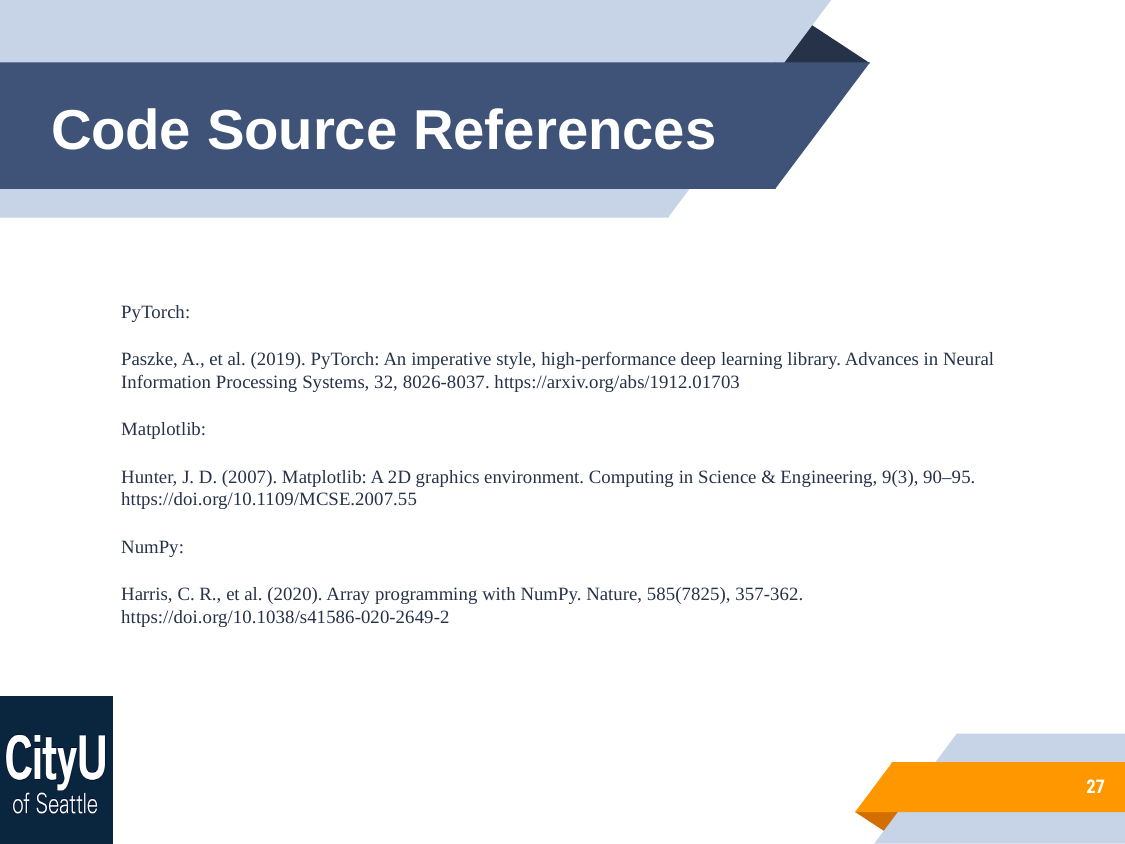

# Code Source References
PyTorch:
Paszke, A., et al. (2019). PyTorch: An imperative style, high-performance deep learning library. Advances in Neural Information Processing Systems, 32, 8026-8037. https://arxiv.org/abs/1912.01703
Matplotlib:
Hunter, J. D. (2007). Matplotlib: A 2D graphics environment. Computing in Science & Engineering, 9(3), 90–95. https://doi.org/10.1109/MCSE.2007.55
NumPy:
Harris, C. R., et al. (2020). Array programming with NumPy. Nature, 585(7825), 357-362. https://doi.org/10.1038/s41586-020-2649-2

27